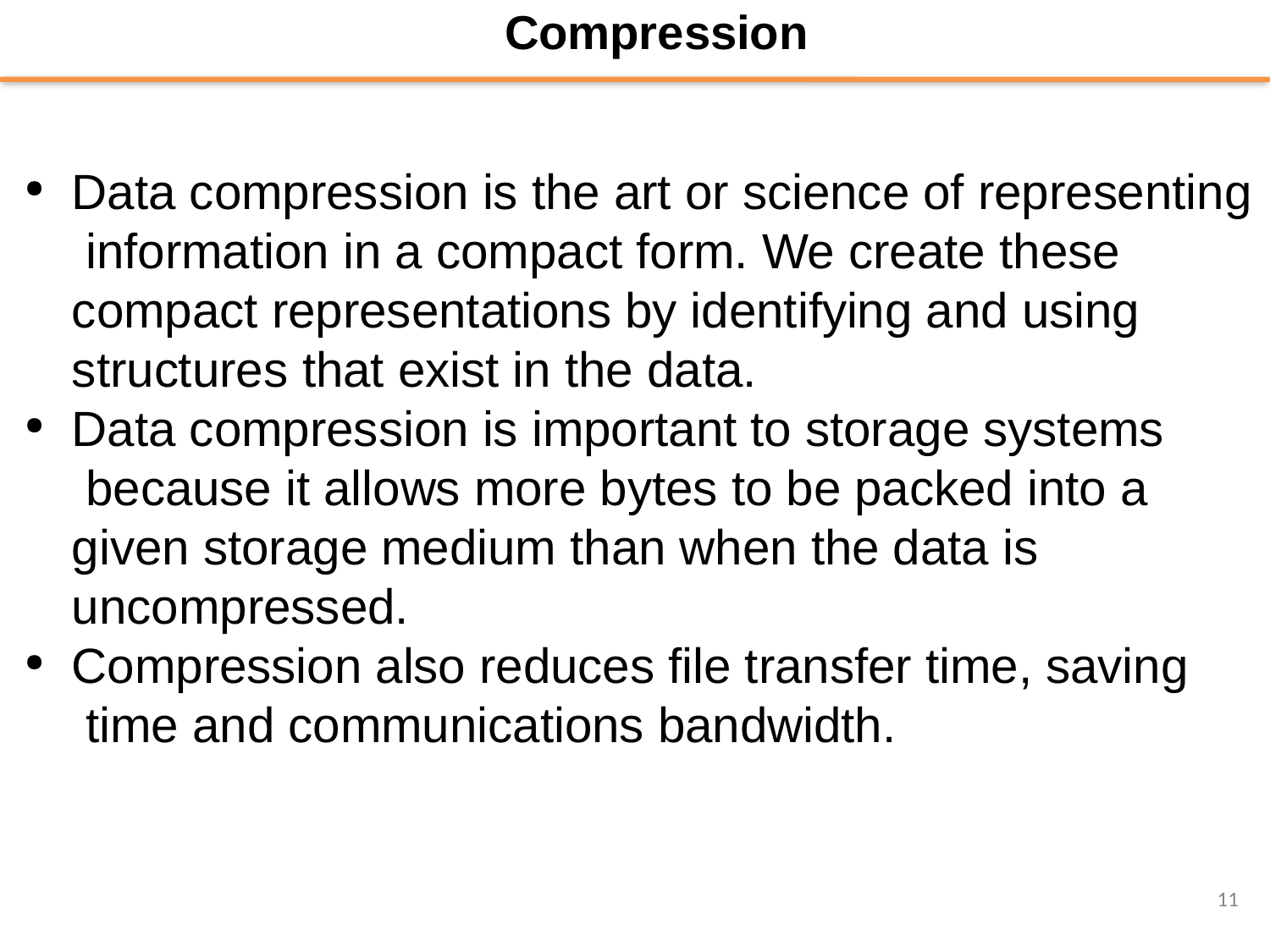

# Compression
Data compression is the art or science of representing  information in a compact form. We create these  compact representations by identifying and using  structures that exist in the data.
Data compression is important to storage systems  because it allows more bytes to be packed into a  given storage medium than when the data is  uncompressed.
Compression also reduces file transfer time, saving  time and communications bandwidth.
11